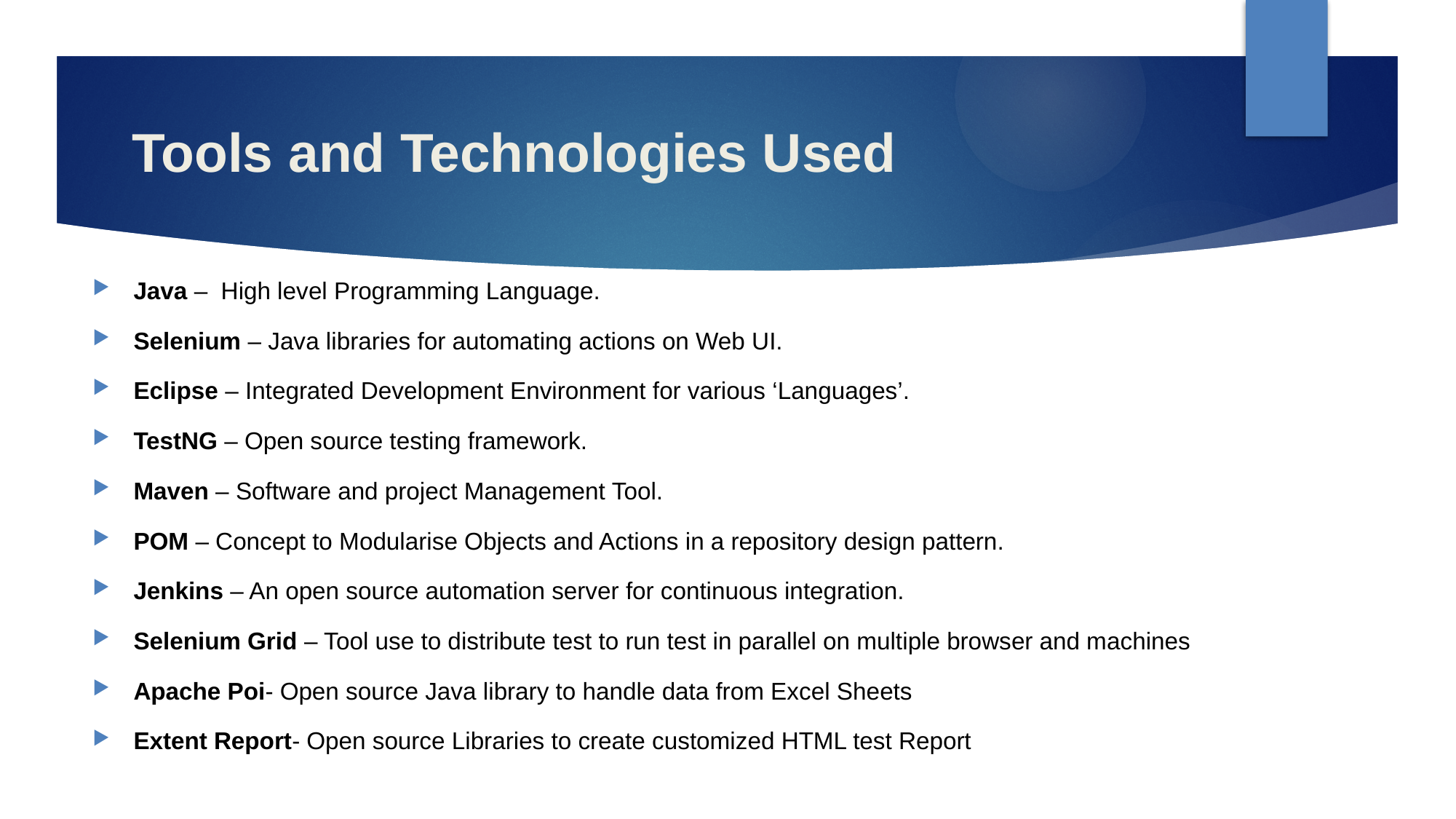

Tools and Technologies Used
Java –  High level Programming Language.
Selenium – Java libraries for automating actions on Web UI.
Eclipse – Integrated Development Environment for various ‘Languages’.
TestNG – Open source testing framework.
Maven – Software and project Management Tool.
POM – Concept to Modularise Objects and Actions in a repository design pattern.
Jenkins – An open source automation server for continuous integration.
Selenium Grid – Tool use to distribute test to run test in parallel on multiple browser and machines
Apache Poi- Open source Java library to handle data from Excel Sheets
Extent Report- Open source Libraries to create customized HTML test Report